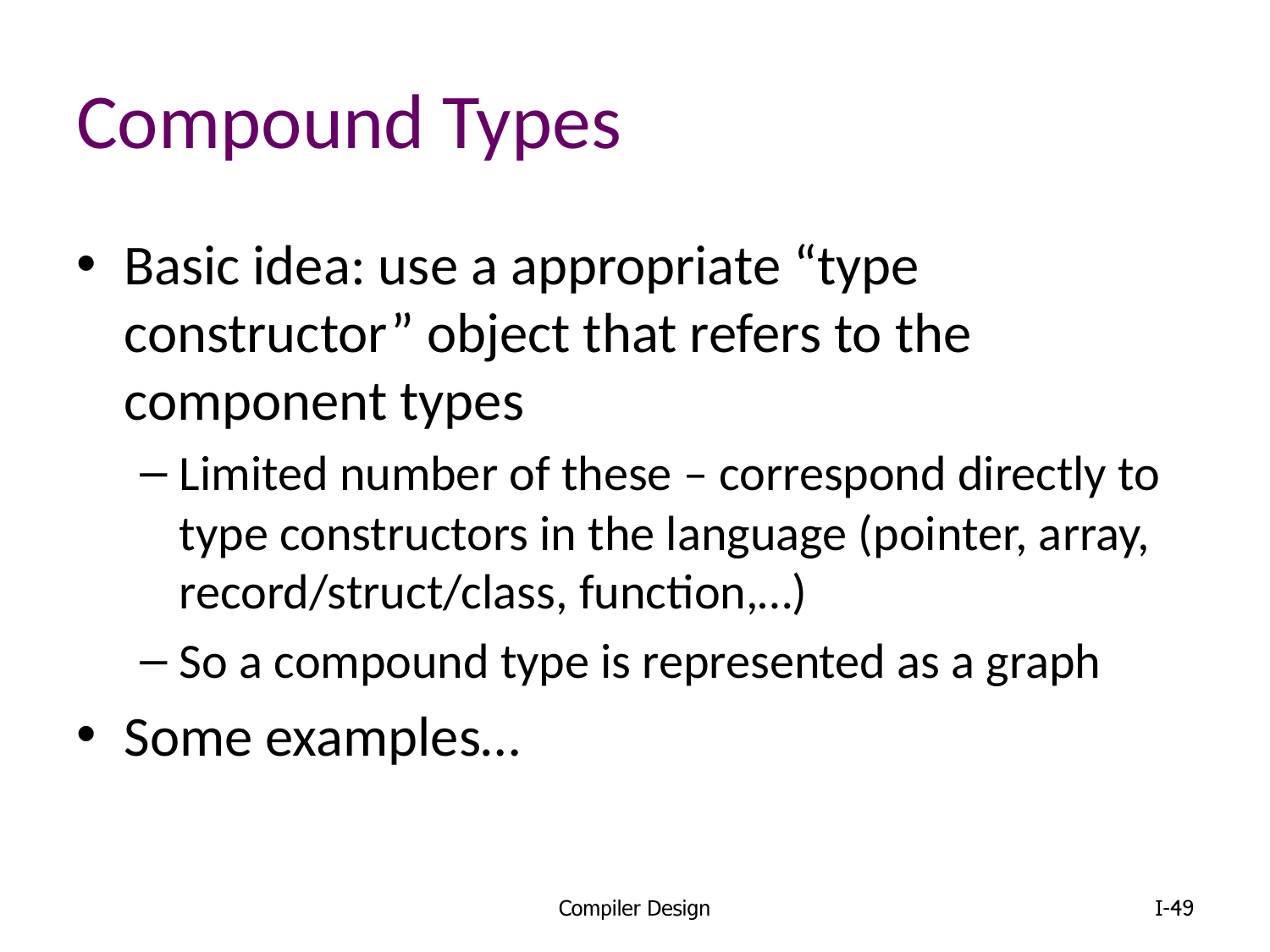

# Compound Types
Basic idea: use a appropriate “type constructor” object that refers to the component types
Limited number of these – correspond directly to type constructors in the language (pointer, array, record/struct/class, function,…)
So a compound type is represented as a graph
Some examples…
Compiler Design
I-49